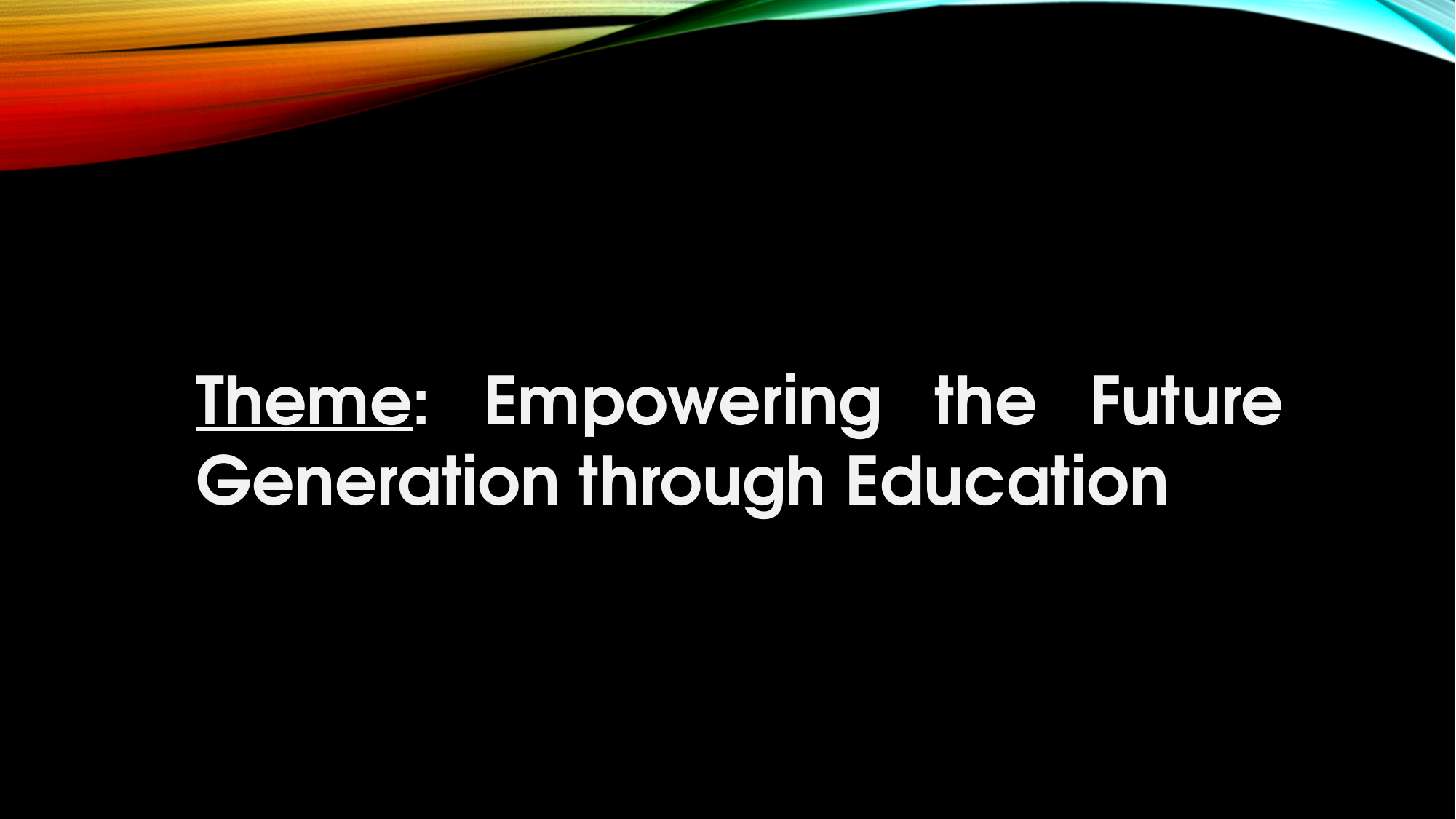

Theme: Empowering the Future Generation through Education